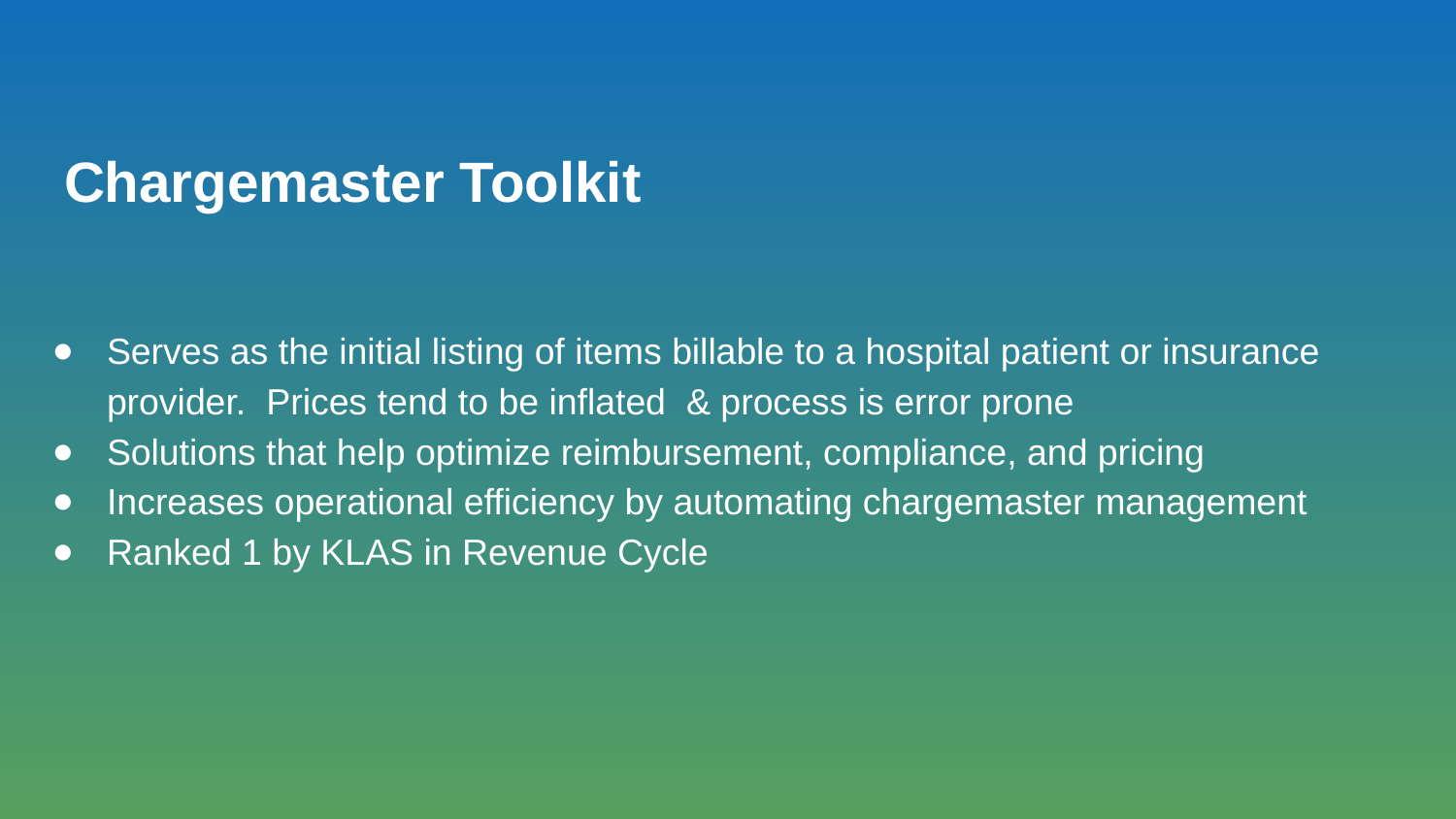

# Chargemaster Toolkit
Serves as the initial listing of items billable to a hospital patient or insurance provider.  Prices tend to be inflated  & process is error prone
Solutions that help optimize reimbursement, compliance, and pricing
Increases operational efficiency by automating chargemaster management
Ranked 1 by KLAS in Revenue Cycle